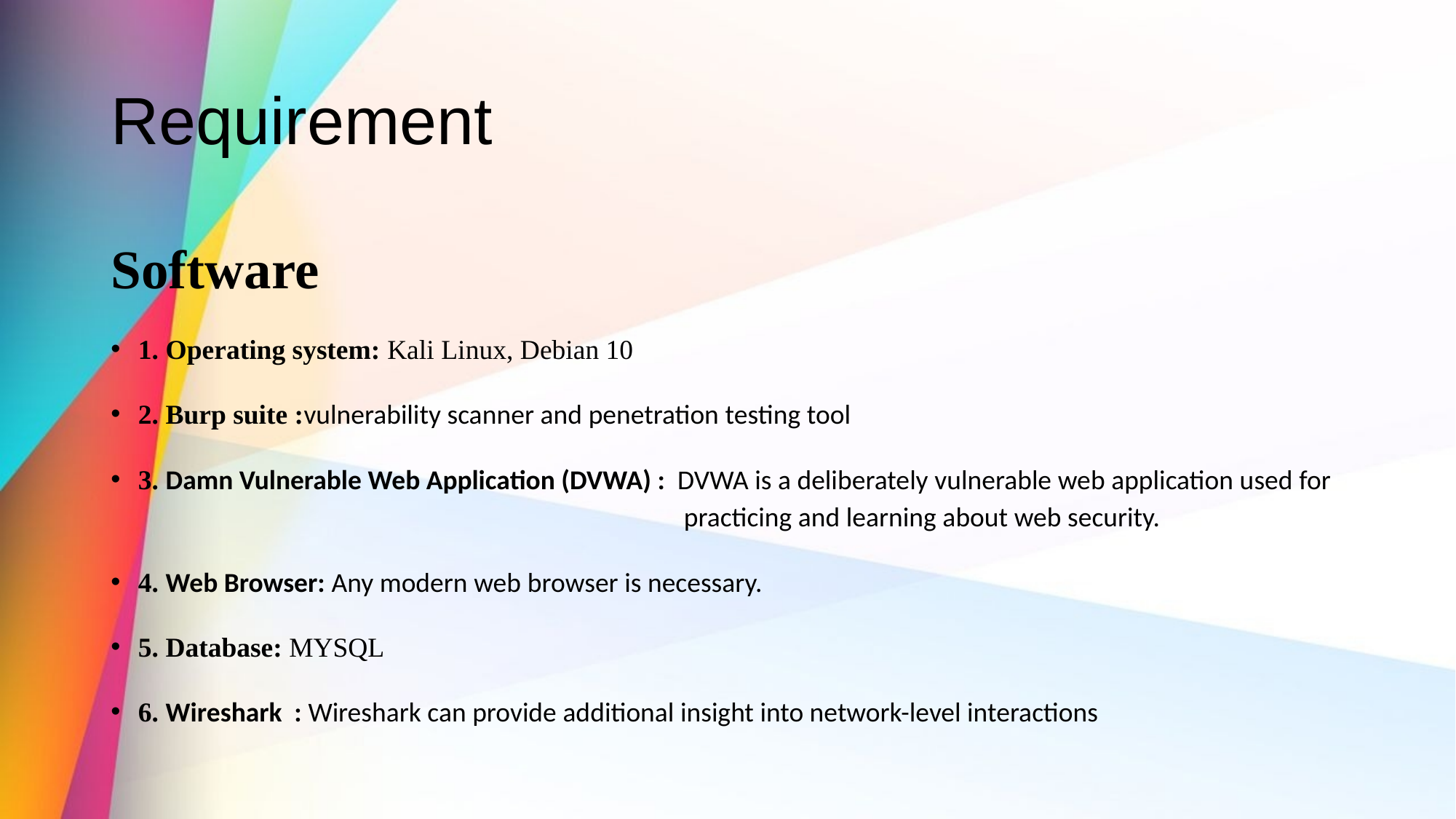

# Requirement
Software
1. Operating system: Kali Linux, Debian 10
2. Burp suite :vulnerability scanner and penetration testing tool
3. Damn Vulnerable Web Application (DVWA) :  DVWA is a deliberately vulnerable web application used for 						practicing and learning about web security.
4. Web Browser: Any modern web browser is necessary.
5. Database: MYSQL
6. Wireshark  : Wireshark can provide additional insight into network-level interactions